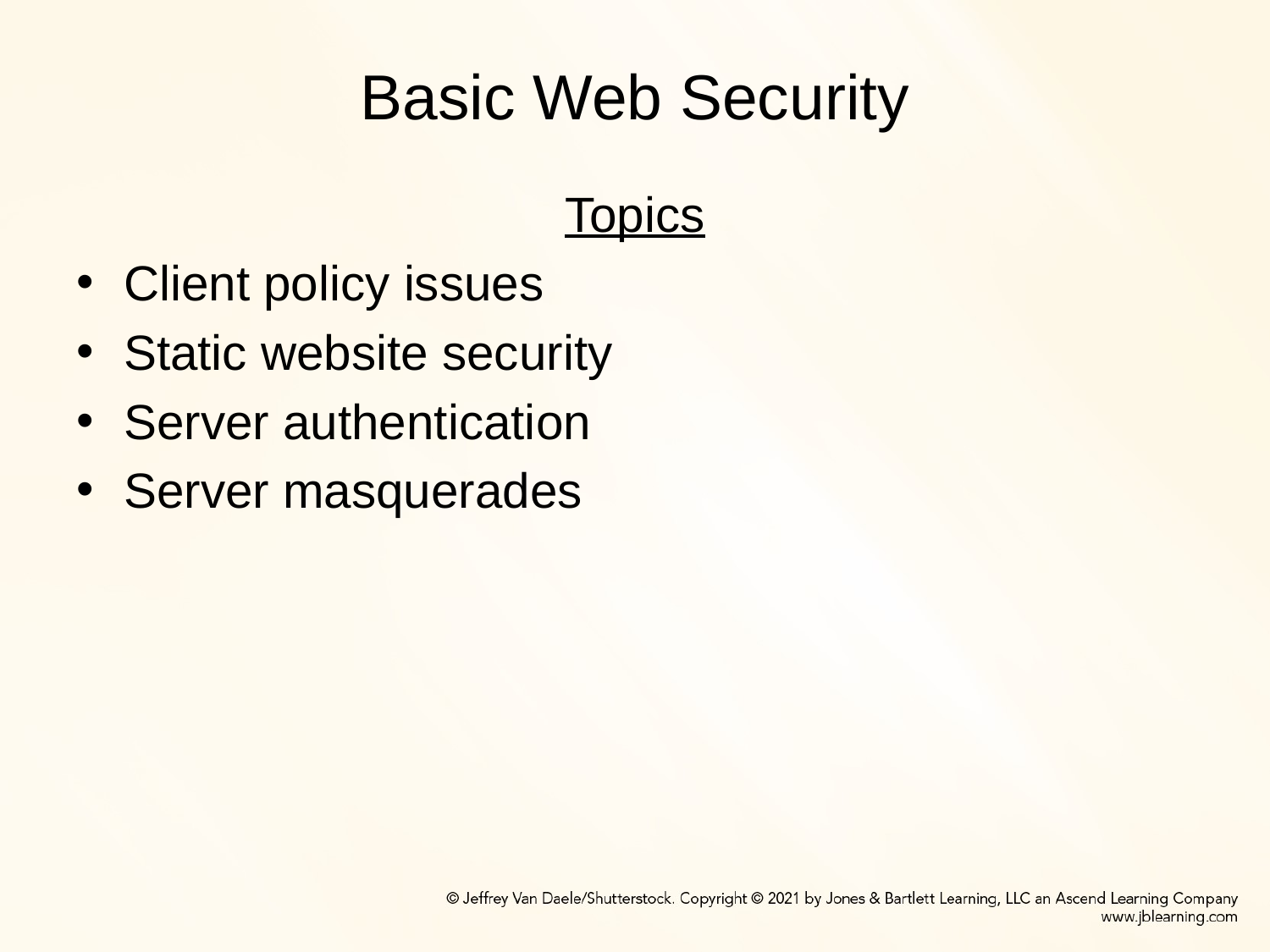

# Basic Web Security
Topics
Client policy issues
Static website security
Server authentication
Server masquerades